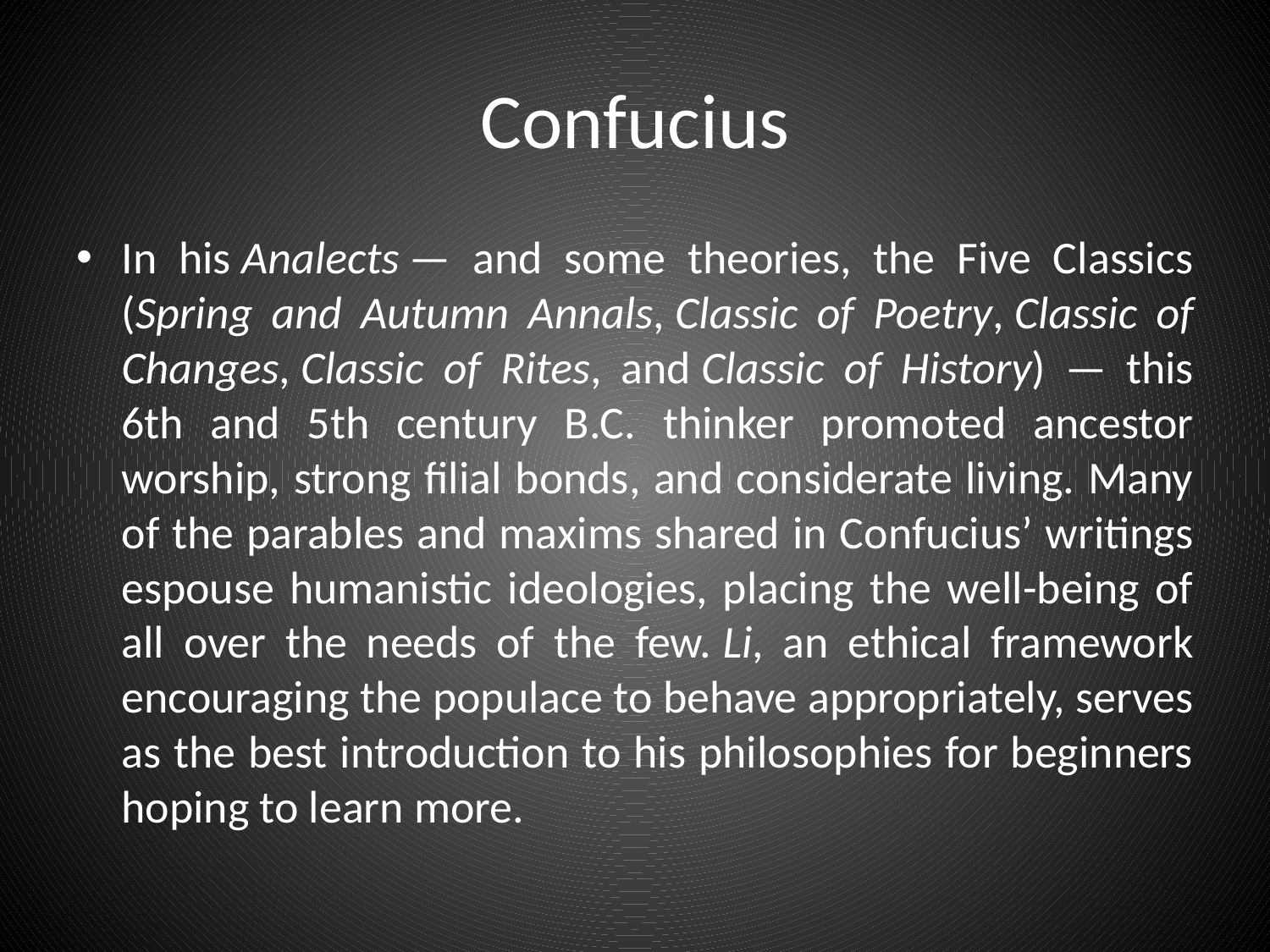

# Confucius
In his Analects — and some theories, the Five Classics (Spring and Autumn Annals, Classic of Poetry, Classic of Changes, Classic of Rites, and Classic of History) — this 6th and 5th century B.C. thinker promoted ancestor worship, strong filial bonds, and considerate living. Many of the parables and maxims shared in Confucius’ writings espouse humanistic ideologies, placing the well-being of all over the needs of the few. Li, an ethical framework encouraging the populace to behave appropriately, serves as the best introduction to his philosophies for beginners hoping to learn more.